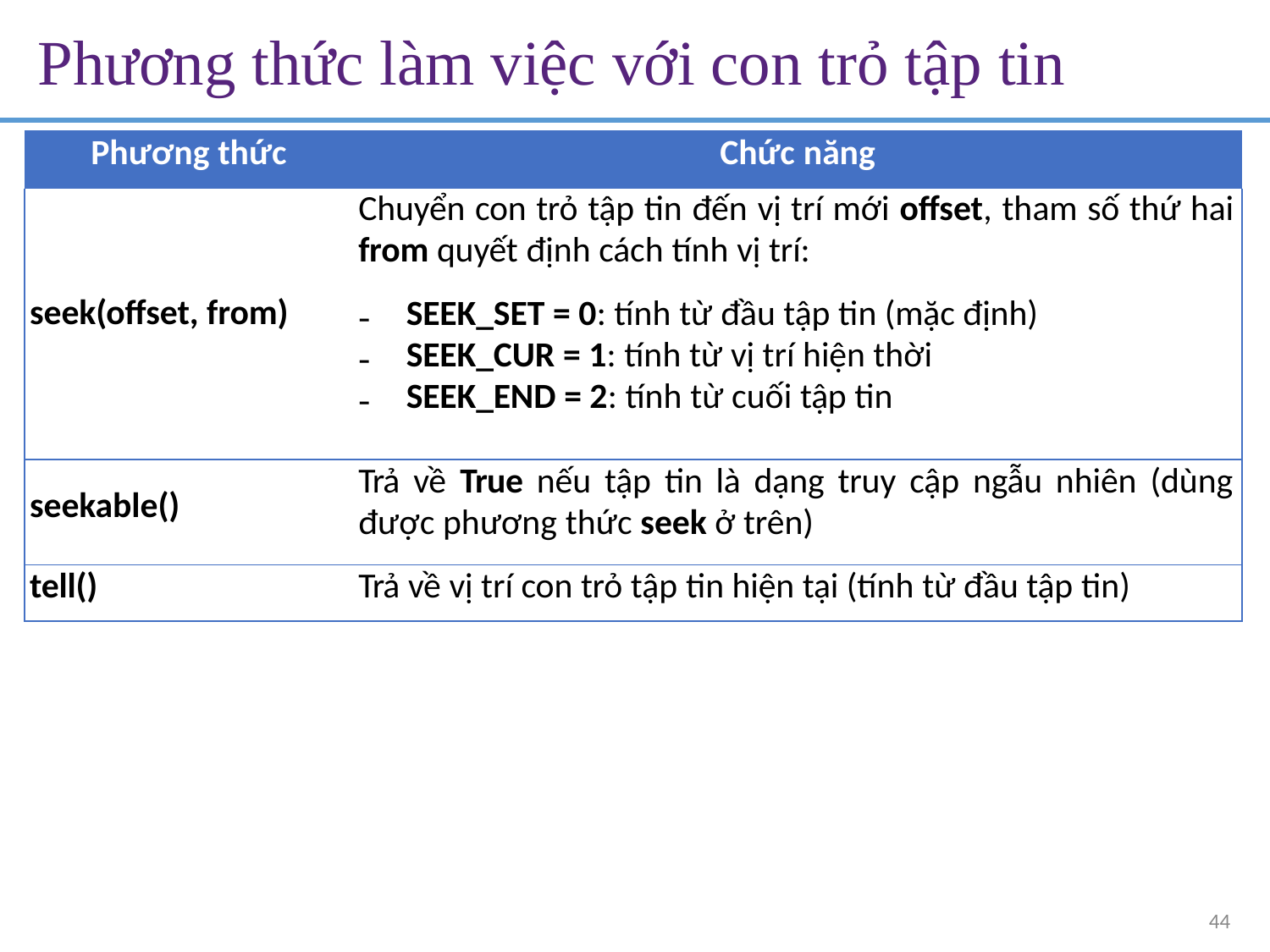

# Phương thức làm việc với con trỏ tập tin
|  |  |
| --- | --- |
| Phương thức | Chức năng |
| seek(offset, from) | Chuyển con trỏ tập tin đến vị trí mới offset, tham số thứ hai from quyết định cách tính vị trí: SEEK\_SET = 0: tính từ đầu tập tin (mặc định) SEEK\_CUR = 1: tính từ vị trí hiện thời SEEK\_END = 2: tính từ cuối tập tin |
| seekable() | Trả về True nếu tập tin là dạng truy cập ngẫu nhiên (dùng được phương thức seek ở trên) |
| tell() | Trả về vị trí con trỏ tập tin hiện tại (tính từ đầu tập tin) |

44